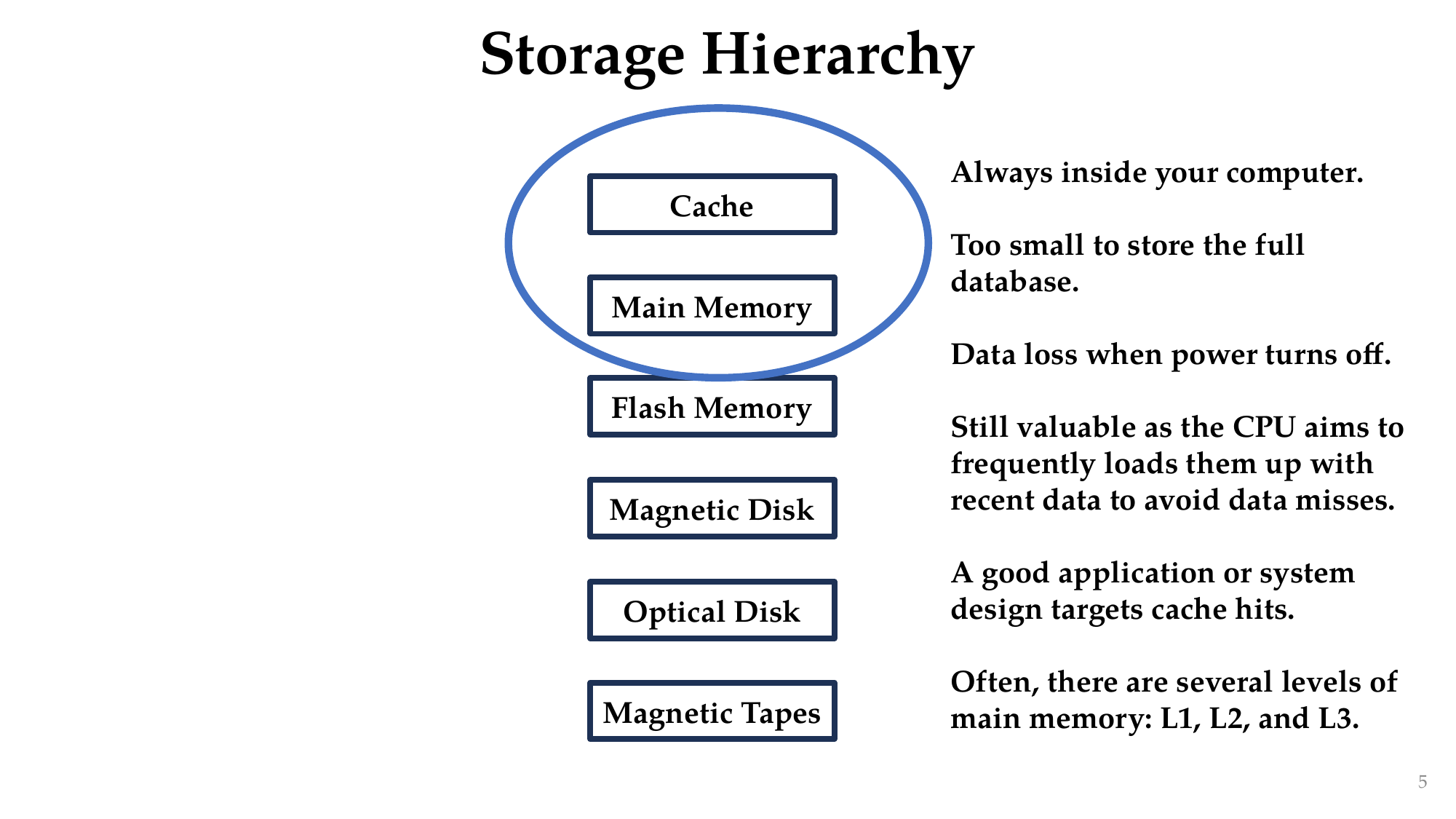

# Storage Hierarchy

Always inside your computer.

Too small to store the full database.

Data loss when power turns off.

Still valuable as the CPU aims to
frequently loads them up with
recent data to avoid data misses.

A good application or system design targets cache hits.

Often, there are several levels of
main memory: L1, L2, and L3.
Cache
Main Memory
Flash Memory
Magnetic Disk
Optical Disk
Magnetic Tapes
5